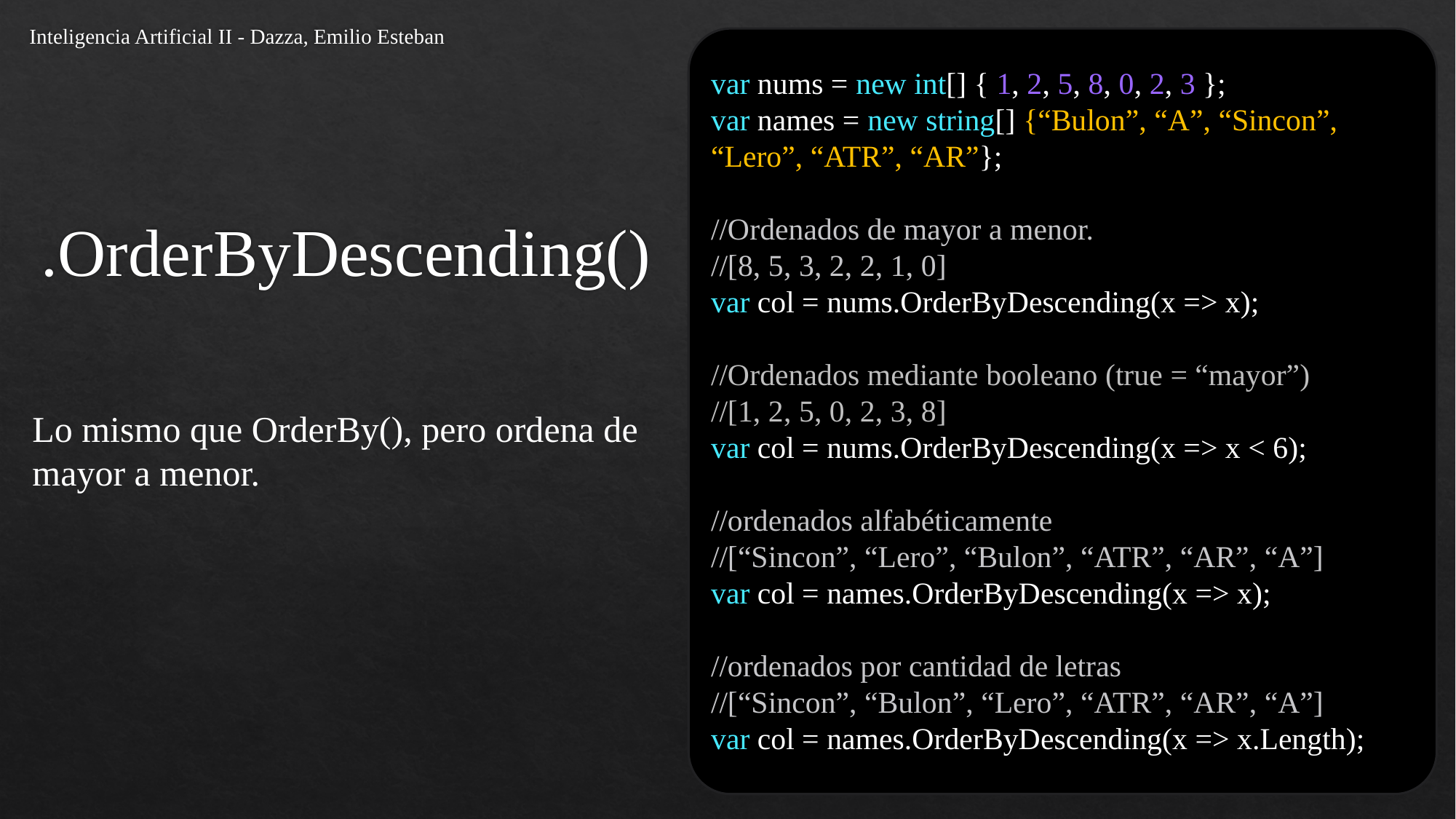

Inteligencia Artificial II - Dazza, Emilio Esteban

var nums = new int[] { 1, 2, 5, 8, 0, 2, 3 };
var names = new string[] {“Bulon”, “A”, “Sincon”, “Lero”, “ATR”, “AR”};

//Ordenados de mayor a menor.
//[8, 5, 3, 2, 2, 1, 0]
var col = nums.OrderByDescending(x => x);

//Ordenados mediante booleano (true = “mayor”)
//[1, 2, 5, 0, 2, 3, 8]
var col = nums.OrderByDescending(x => x < 6);

//ordenados alfabéticamente
//[“Sincon”, “Lero”, “Bulon”, “ATR”, “AR”, “A”]
var col = names.OrderByDescending(x => x);

//ordenados por cantidad de letras
//[“Sincon”, “Bulon”, “Lero”, “ATR”, “AR”, “A”]
var col = names.OrderByDescending(x => x.Length);

# .OrderByDescending()
Lo mismo que OrderBy(), pero ordena de mayor a menor.